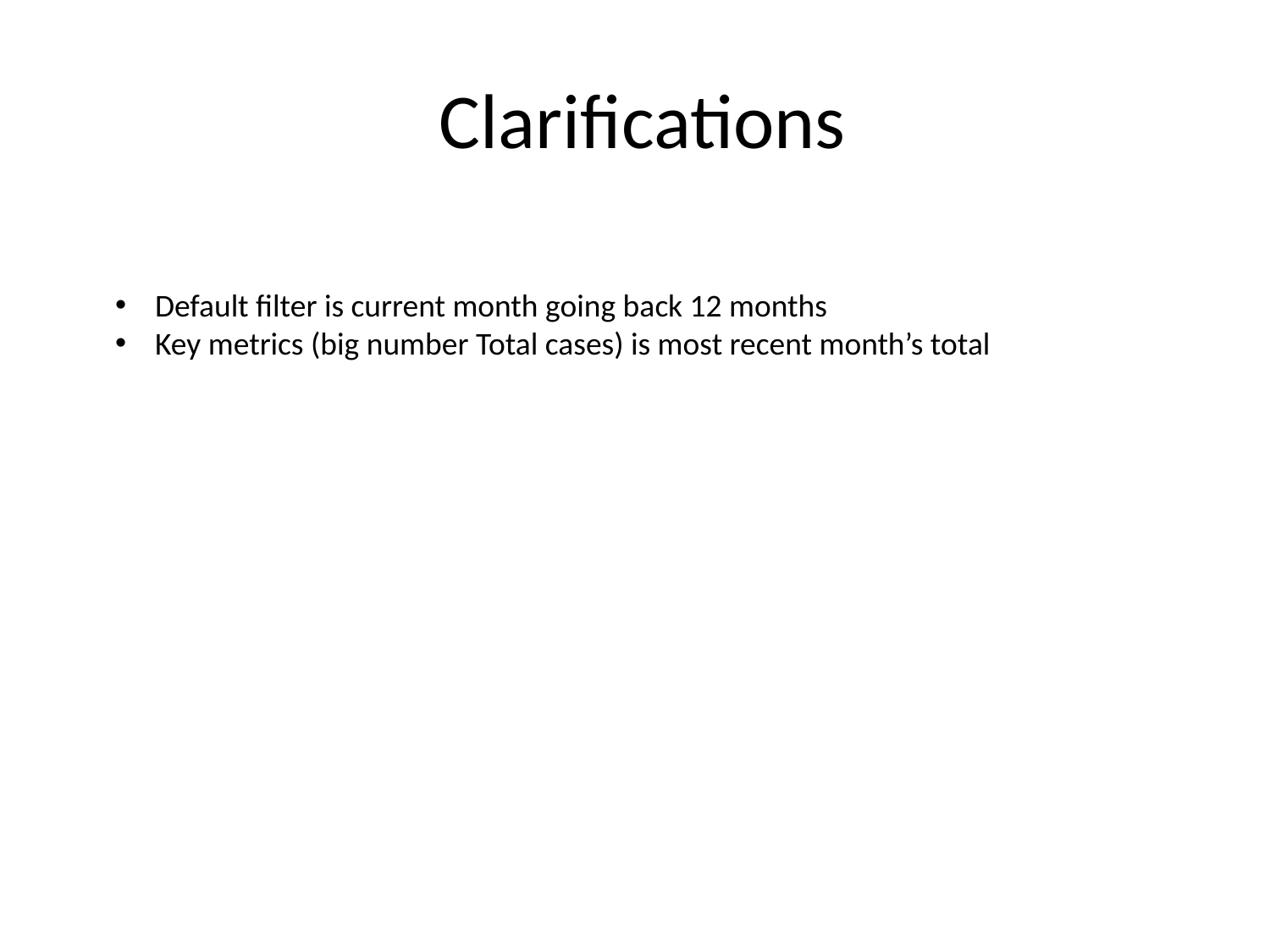

# Clarifications
Default filter is current month going back 12 months
Key metrics (big number Total cases) is most recent month’s total